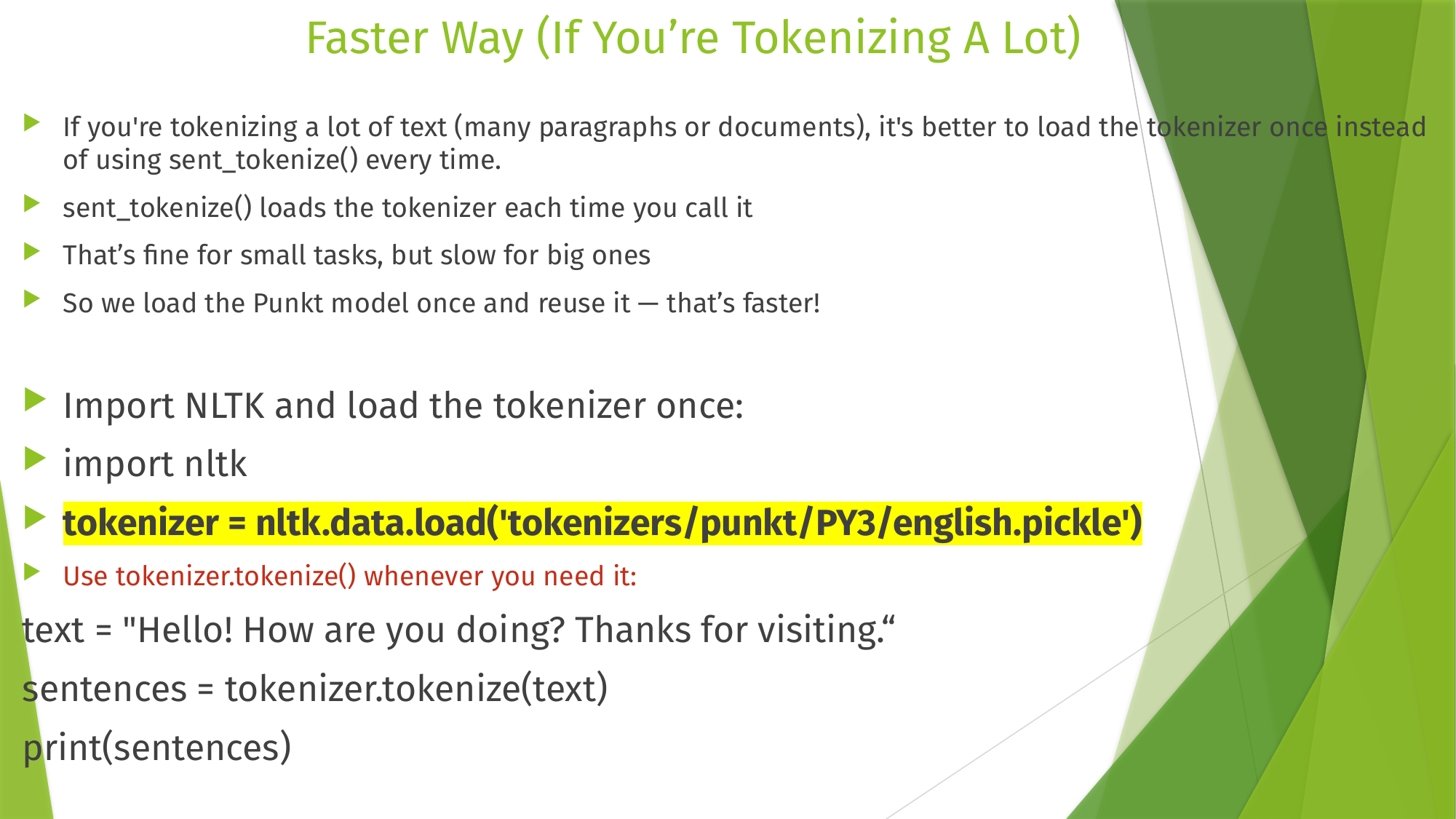

# Faster Way (If You’re Tokenizing A Lot)
If you're tokenizing a lot of text (many paragraphs or documents), it's better to load the tokenizer once instead of using sent_tokenize() every time.
sent_tokenize() loads the tokenizer each time you call it
That’s fine for small tasks, but slow for big ones
So we load the Punkt model once and reuse it — that’s faster!

Import NLTK and load the tokenizer once:
import nltk
tokenizer = nltk.data.load('tokenizers/punkt/PY3/english.pickle')
Use tokenizer.tokenize() whenever you need it:
text = "Hello! How are you doing? Thanks for visiting.“
sentences = tokenizer.tokenize(text)
print(sentences)